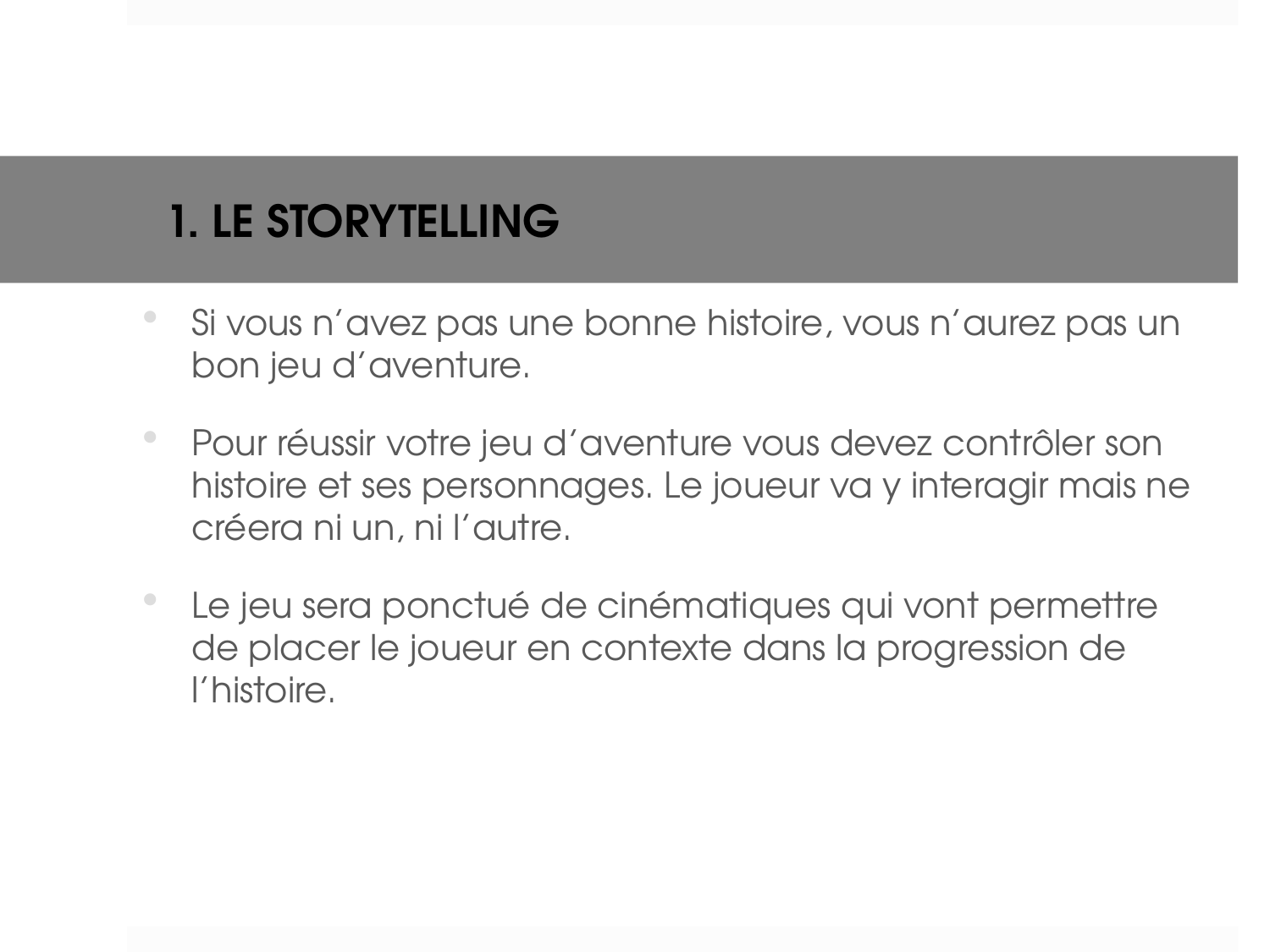

# 1. Le Storytelling
Si vous n’avez pas une bonne histoire, vous n’aurez pas un bon jeu d’aventure.
Pour réussir votre jeu d’aventure vous devez contrôler son histoire et ses personnages. Le joueur va y interagir mais ne créera ni un, ni l’autre.
Le jeu sera ponctué de cinématiques qui vont permettre de placer le joueur en contexte dans la progression de l’histoire.